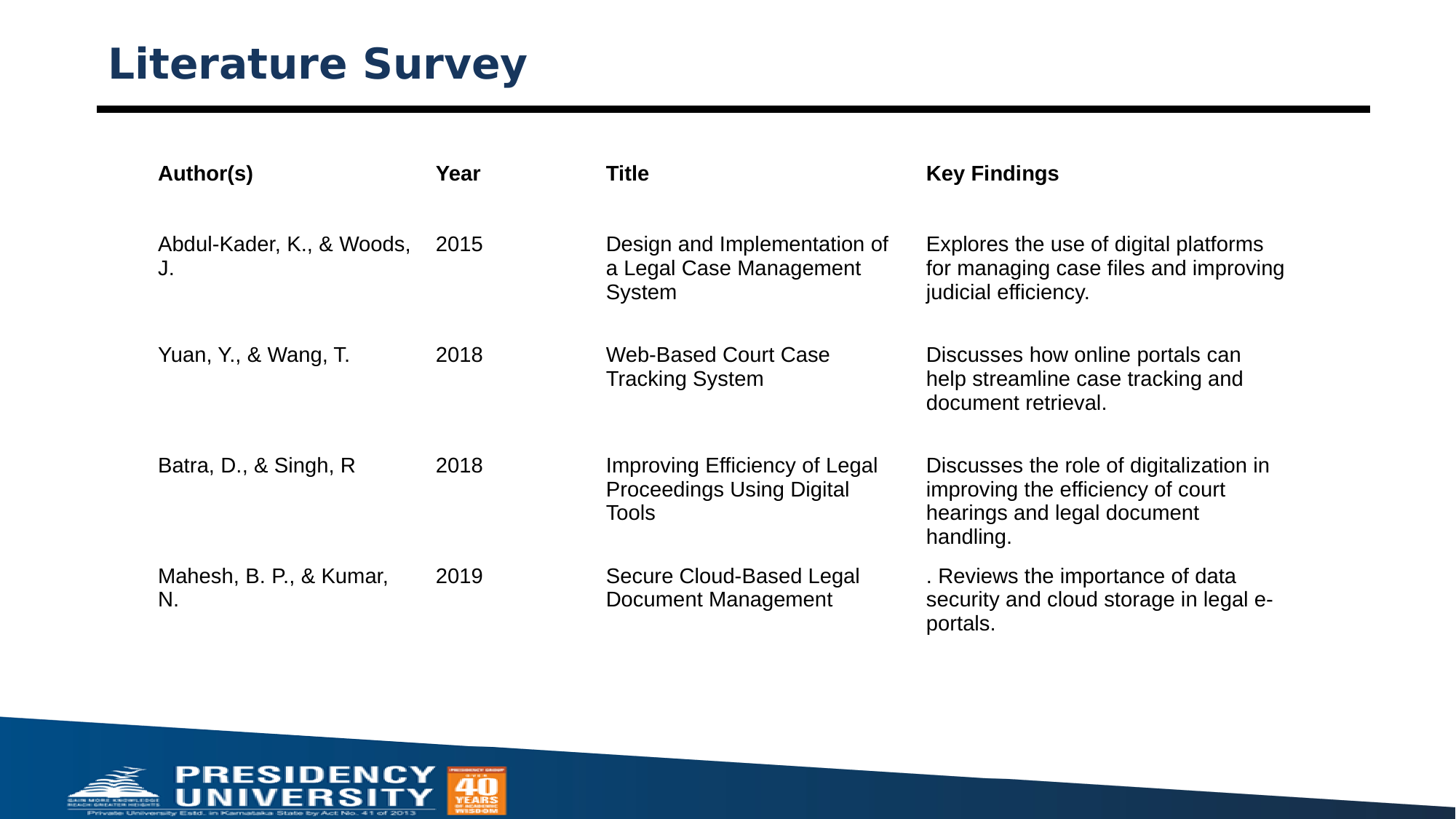

# Literature Survey

| Author(s) | Year | Title | Key Findings |
| --- | --- | --- | --- |
| Abdul-Kader, K., & Woods, J. | 2015 | Design and Implementation of a Legal Case Management System | Explores the use of digital platforms for managing case files and improving judicial efficiency. |
| Yuan, Y., & Wang, T. | 2018 | Web-Based Court Case Tracking System | Discusses how online portals can help streamline case tracking and document retrieval. |
| Batra, D., & Singh, R | 2018 | Improving Efficiency of Legal Proceedings Using Digital Tools | Discusses the role of digitalization in improving the efficiency of court hearings and legal document handling. |
| Mahesh, B. P., & Kumar, N. | 2019 | Secure Cloud-Based Legal Document Management | . Reviews the importance of data security and cloud storage in legal e-portals. |